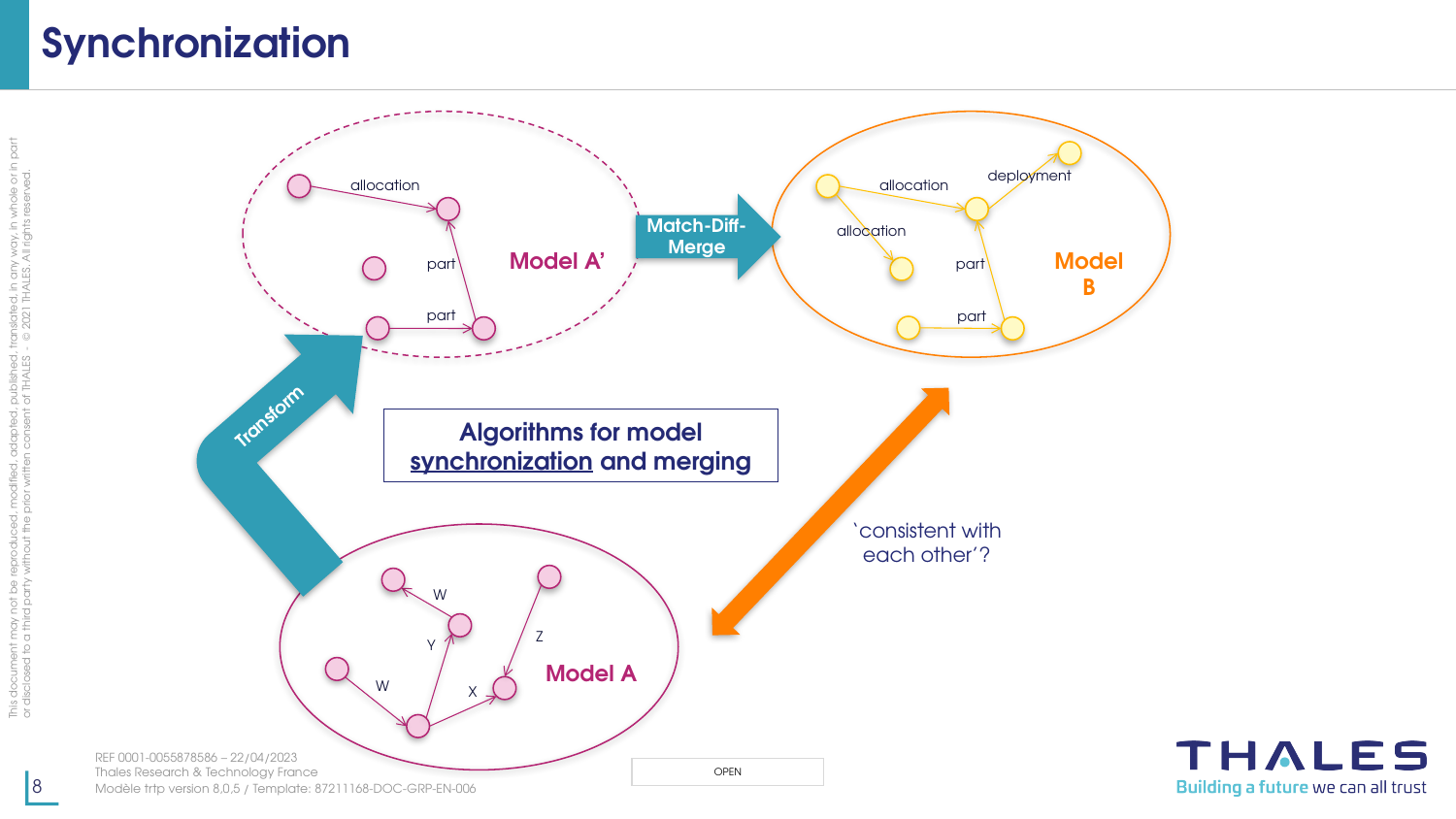

# Synchronization

allocation

Model A’
part

part

allocation

allocation
Model B
part

deployment

Match-Diff-Merge
part

Transform
Algorithms for model synchronization and merging

‘consistent with each other’?

W

Z
Y
Model A

W
X